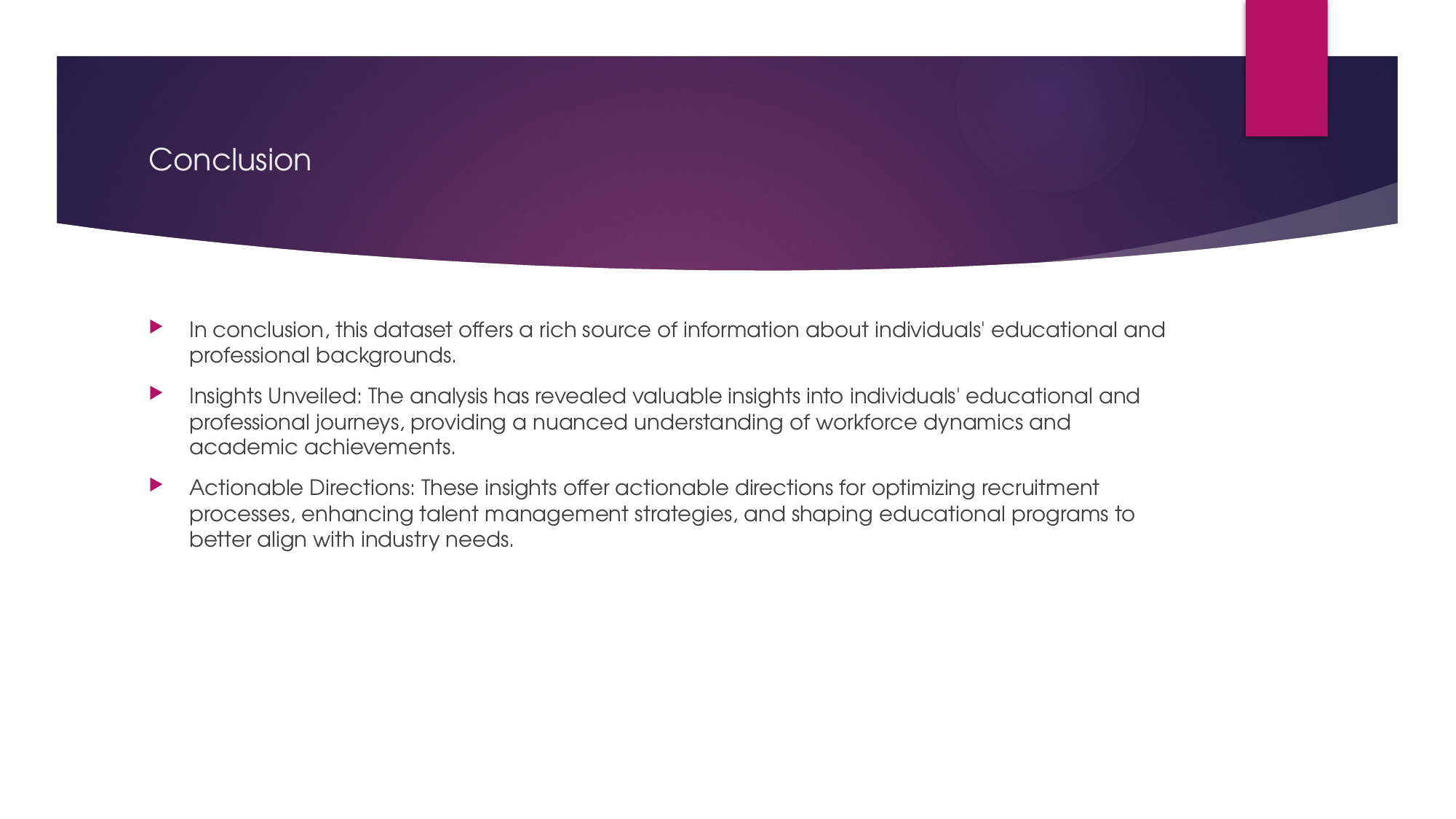

# Conclusion
In conclusion, this dataset offers a rich source of information about individuals' educational and professional backgrounds.
Insights Unveiled: The analysis has revealed valuable insights into individuals' educational and professional journeys, providing a nuanced understanding of workforce dynamics and academic achievements.
Actionable Directions: These insights offer actionable directions for optimizing recruitment processes, enhancing talent management strategies, and shaping educational programs to better align with industry needs.